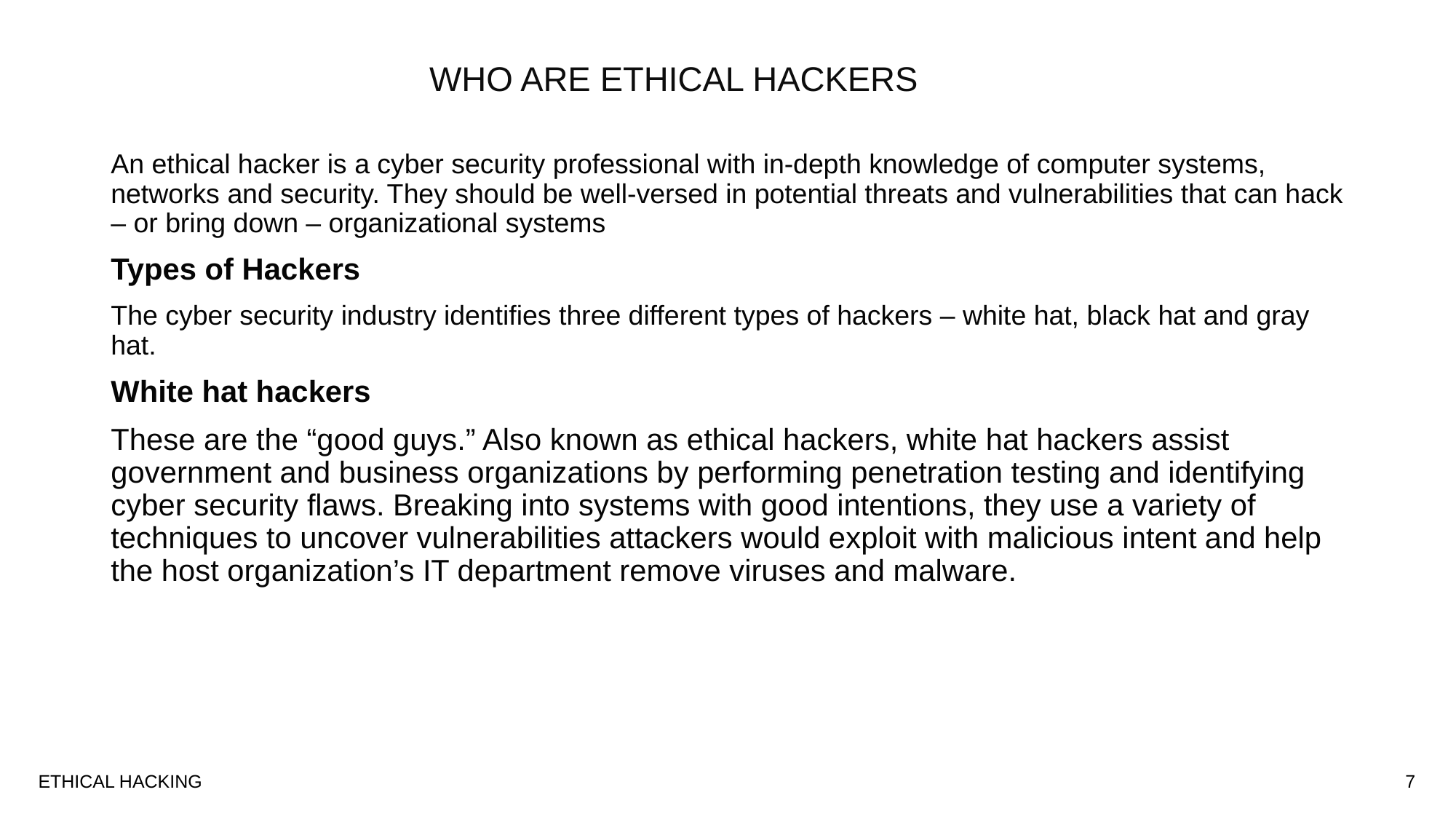

# WHO ARE ETHICAL HACKERS
An ethical hacker is a cyber security professional with in-depth knowledge of computer systems, networks and security. They should be well-versed in potential threats and vulnerabilities that can hack – or bring down – organizational systems
Types of Hackers
The cyber security industry identifies three different types of hackers – white hat, black hat and gray hat.
White hat hackers
These are the “good guys.” Also known as ethical hackers, white hat hackers assist government and business organizations by performing penetration testing and identifying cyber security flaws. Breaking into systems with good intentions, they use a variety of techniques to uncover vulnerabilities attackers would exploit with malicious intent and help the host organization’s IT department remove viruses and malware.

ETHICAL HACKING
7